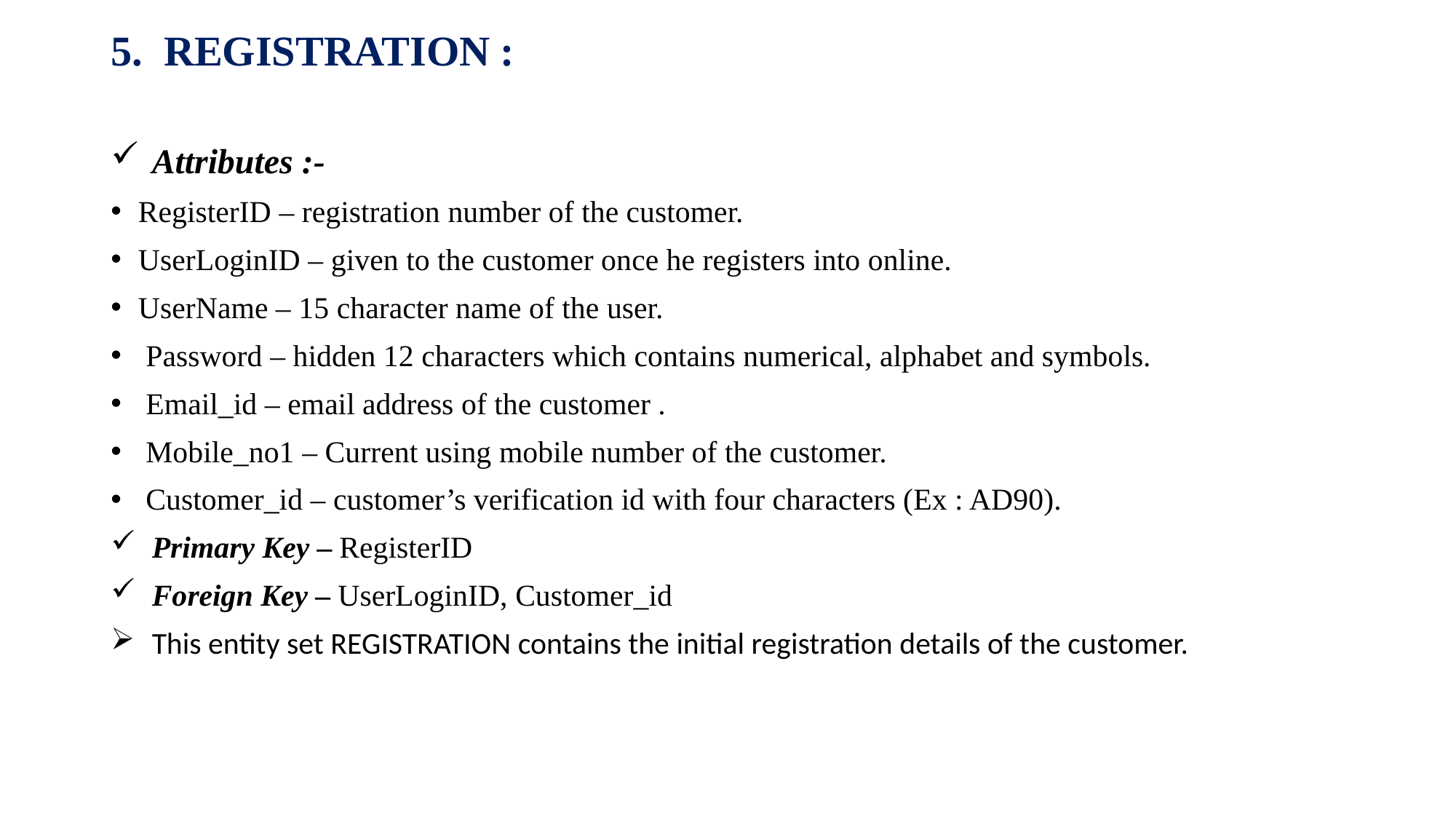

5.  REGISTRATION :

Attributes :-
RegisterID – registration number of the customer.
UserLoginID – given to the customer once he registers into online.
UserName – 15 character name of the user.
 Password – hidden 12 characters which contains numerical, alphabet and symbols.
 Email_id – email address of the customer .
 Mobile_no1 – Current using mobile number of the customer.
 Customer_id – customer’s verification id with four characters (Ex : AD90).
Primary Key – RegisterID
Foreign Key – UserLoginID, Customer_id
This entity set REGISTRATION contains the initial registration details of the customer.